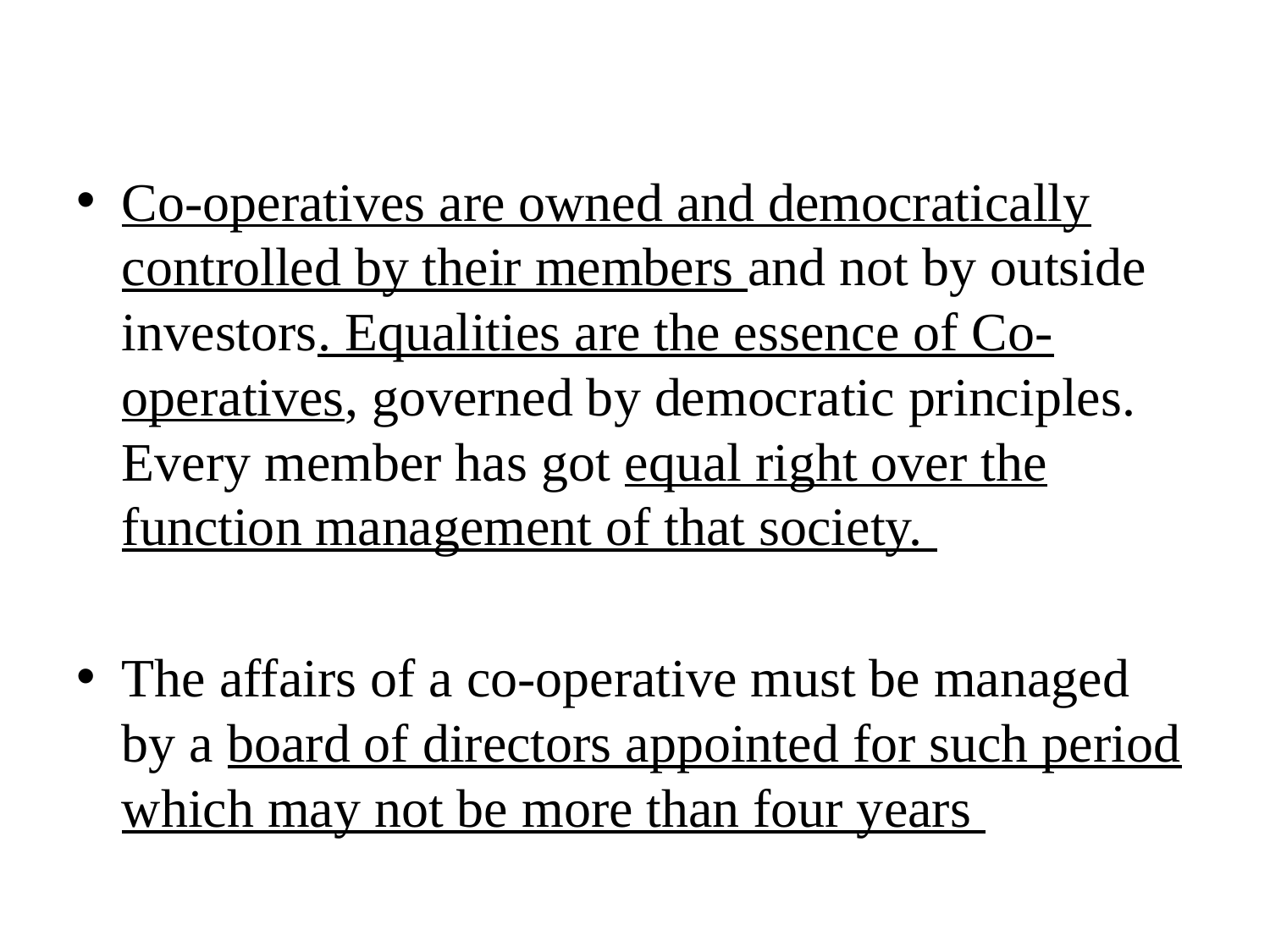

Co-operatives are owned and democratically controlled by their members and not by outside investors. Equalities are the essence of Co-operatives, governed by democratic principles. Every member has got equal right over the function management of that society.

The affairs of a co-operative must be managed by a board of directors appointed for such period which may not be more than four years